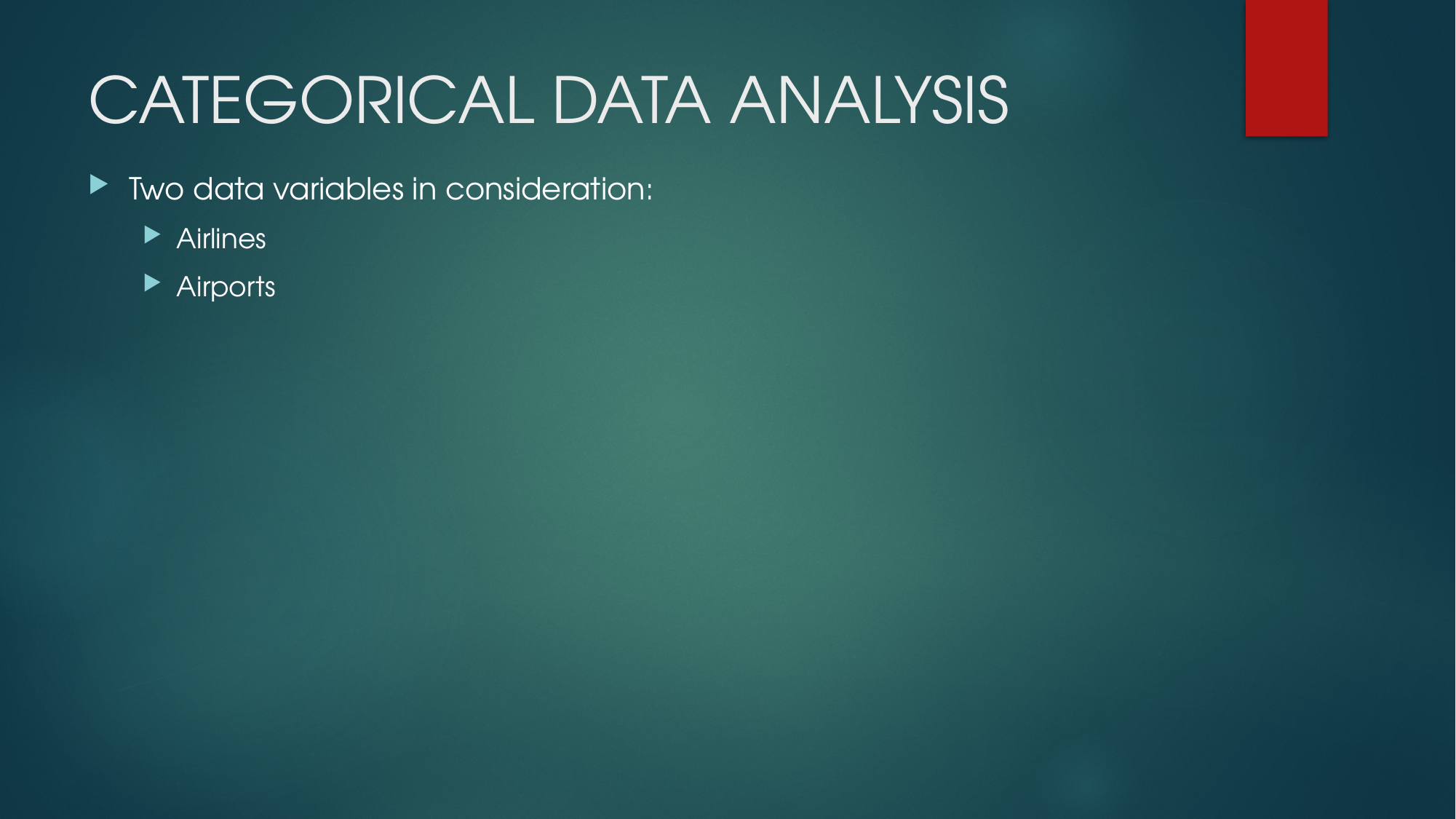

# CATEGORICAL DATA ANALYSIS
Two data variables in consideration:
Airlines
Airports